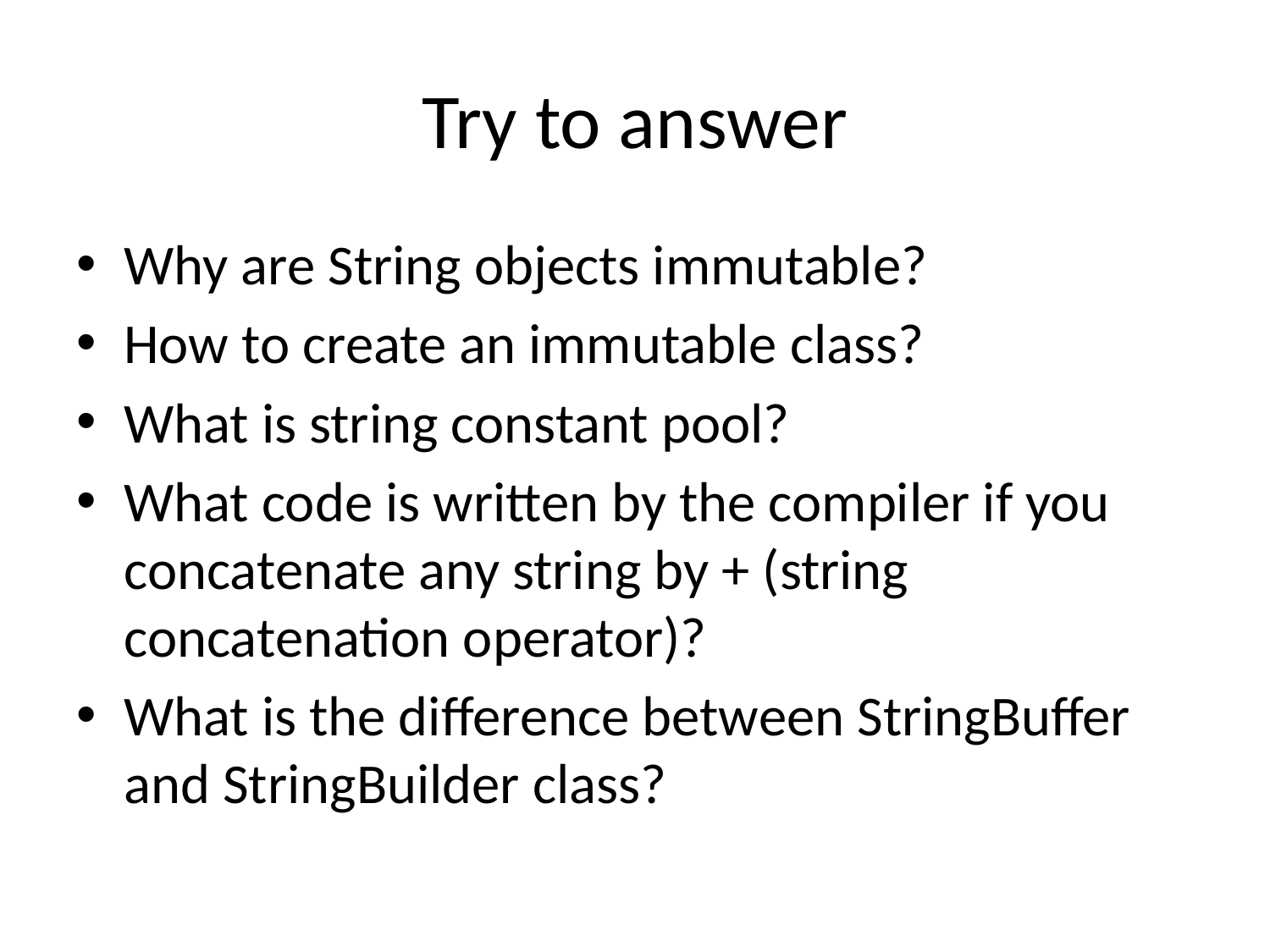

# Try to answer
Why are String objects immutable?
How to create an immutable class?
What is string constant pool?
What code is written by the compiler if you concatenate any string by + (string concatenation operator)?
What is the difference between StringBuffer and StringBuilder class?